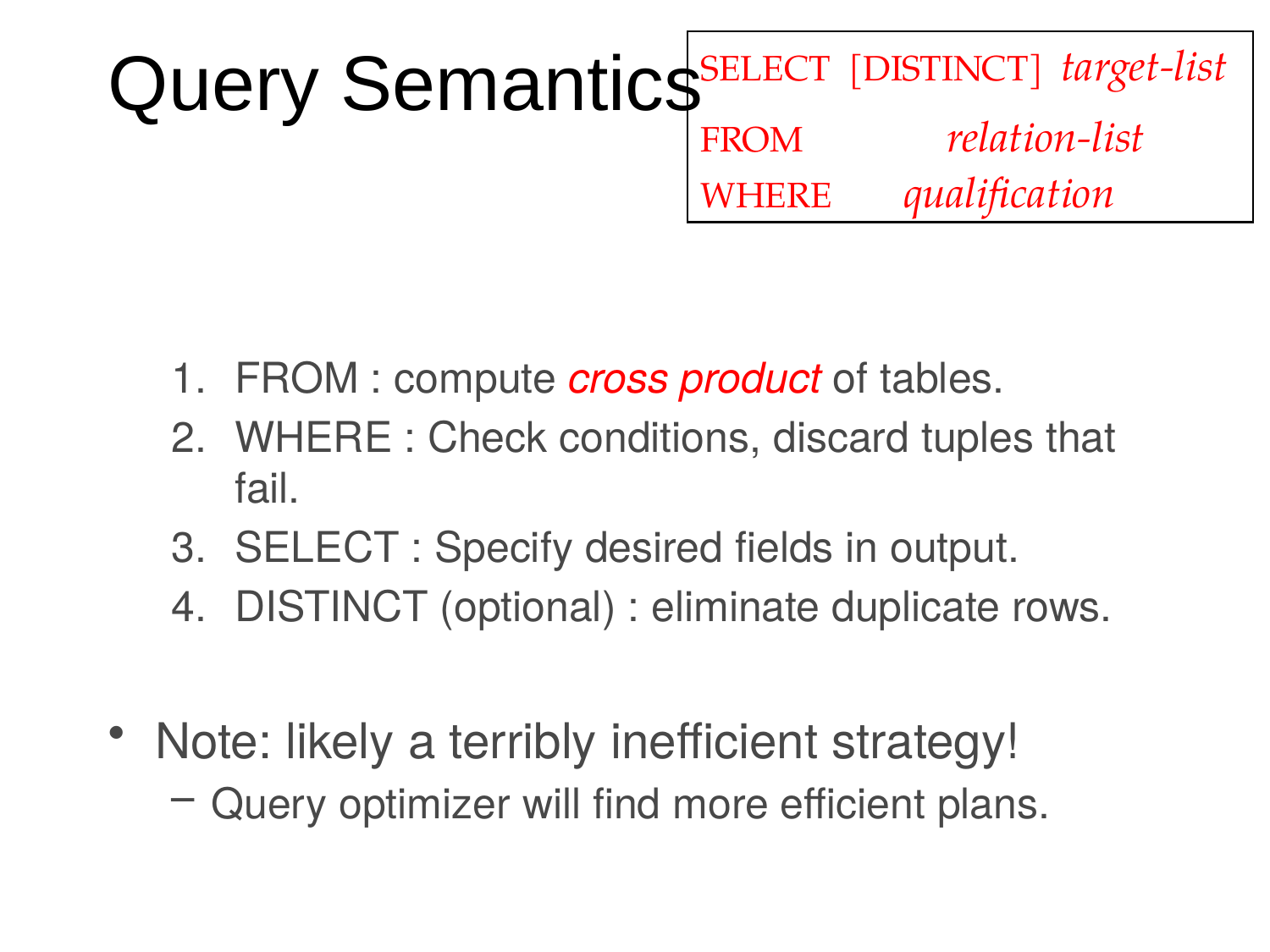

# Query Semantics

SELECT  [DISTINCT]  target-list
FROM         relation-list
WHERE        qualification

FROM : compute cross product of tables.
WHERE : Check conditions, discard tuples that fail.
SELECT : Specify desired fields in output.
DISTINCT (optional) : eliminate duplicate rows.

Note: likely a terribly inefficient strategy!
Query optimizer will find more efficient plans.